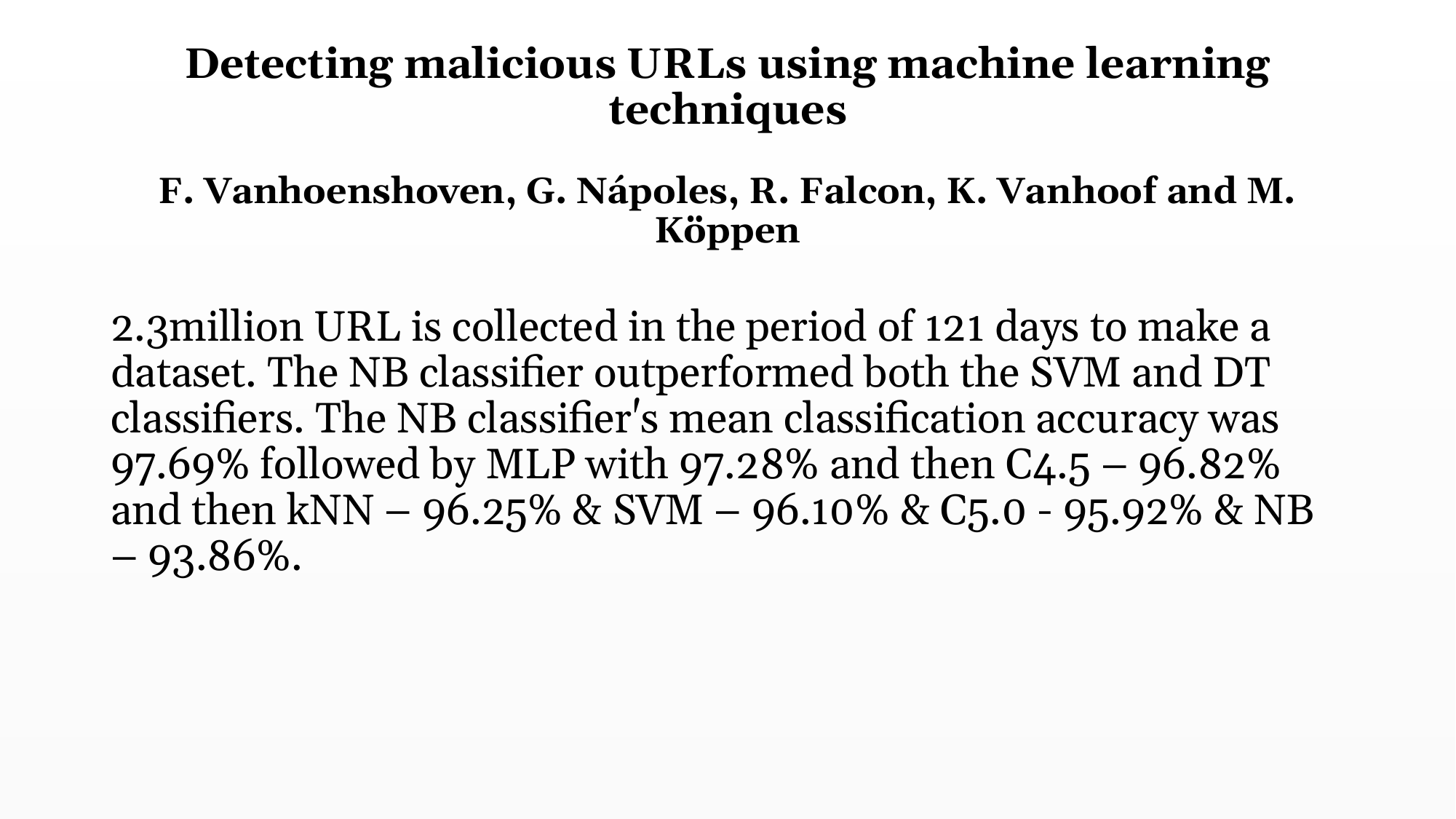

# Detecting malicious URLs using machine learning techniques F. Vanhoenshoven, G. Nápoles, R. Falcon, K. Vanhoof and M. Köppen
2.3million URL is collected in the period of 121 days to make a dataset. The NB classifier outperformed both the SVM and DT classifiers. The NB classifier's mean classification accuracy was 97.69% followed by MLP with 97.28% and then C4.5 – 96.82% and then kNN – 96.25% & SVM – 96.10% & C5.0 - 95.92% & NB – 93.86%.